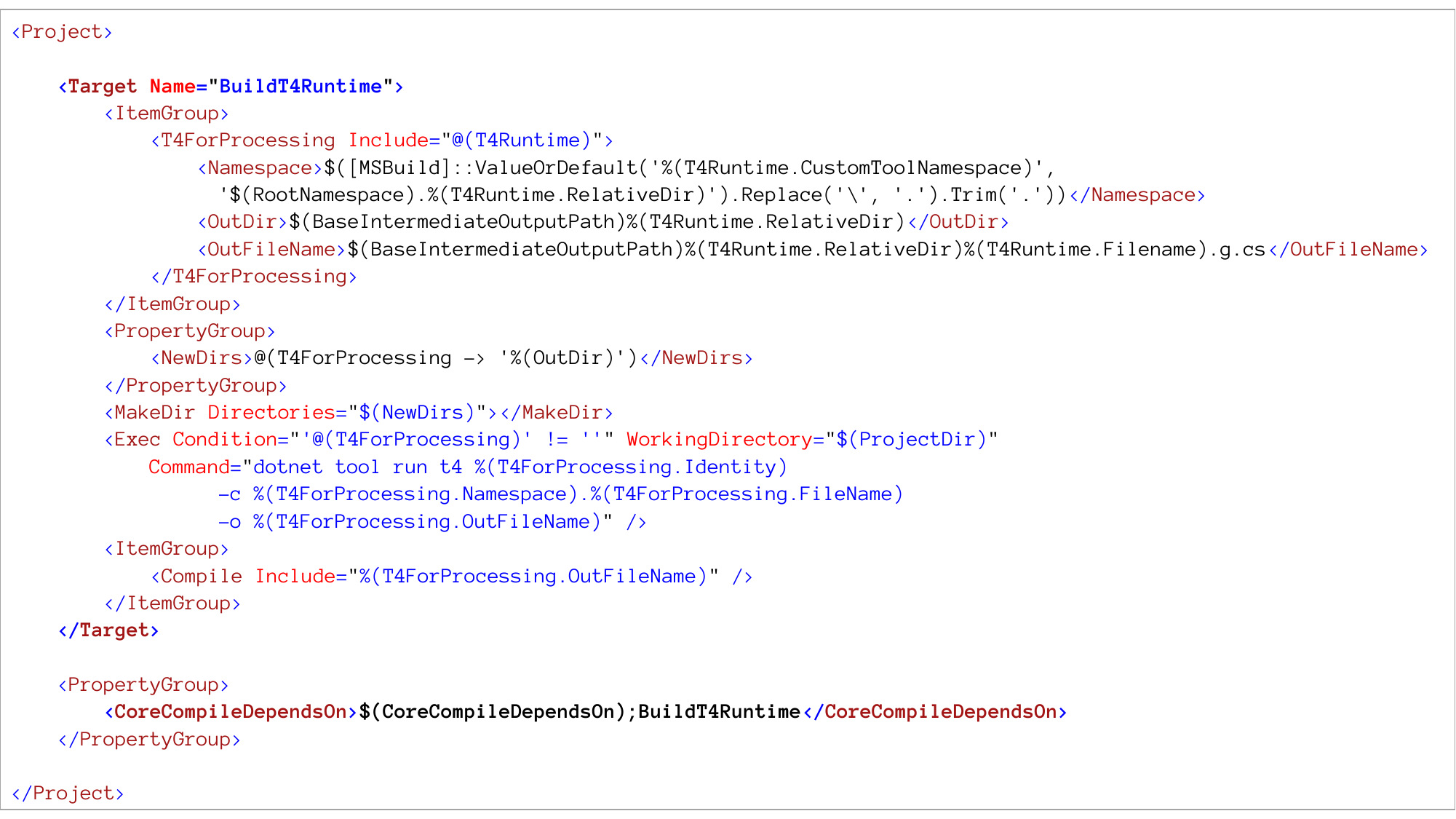

<Project>

    <Target Name="BuildT4Runtime">
        <ItemGroup>
            <T4ForProcessing Include="@(T4Runtime)">
                <Namespace>$([MSBuild]::ValueOrDefault('%(T4Runtime.CustomToolNamespace)',
			'$(RootNamespace).%(T4Runtime.RelativeDir)').Replace('\', '.').Trim('.'))</Namespace>
                <OutDir>$(BaseIntermediateOutputPath)%(T4Runtime.RelativeDir)</OutDir>
                <OutFileName>$(BaseIntermediateOutputPath)%(T4Runtime.RelativeDir)%(T4Runtime.Filename).g.cs</OutFileName>
            </T4ForProcessing>
        </ItemGroup>
        <PropertyGroup>
            <NewDirs>@(T4ForProcessing -> '%(OutDir)')</NewDirs>
        </PropertyGroup>
        <MakeDir Directories="$(NewDirs)"></MakeDir>
        <Exec Condition="'@(T4ForProcessing)' != ''" WorkingDirectory="$(ProjectDir)"
		Command="dotnet tool run t4 %(T4ForProcessing.Identity)
			-c %(T4ForProcessing.Namespace).%(T4ForProcessing.FileName)
			-o %(T4ForProcessing.OutFileName)" />
        <ItemGroup>
            <Compile Include="%(T4ForProcessing.OutFileName)" />
        </ItemGroup>
    </Target>

    <PropertyGroup>
        <CoreCompileDependsOn>$(CoreCompileDependsOn);BuildT4Runtime</CoreCompileDependsOn>
    </PropertyGroup>

</Project>